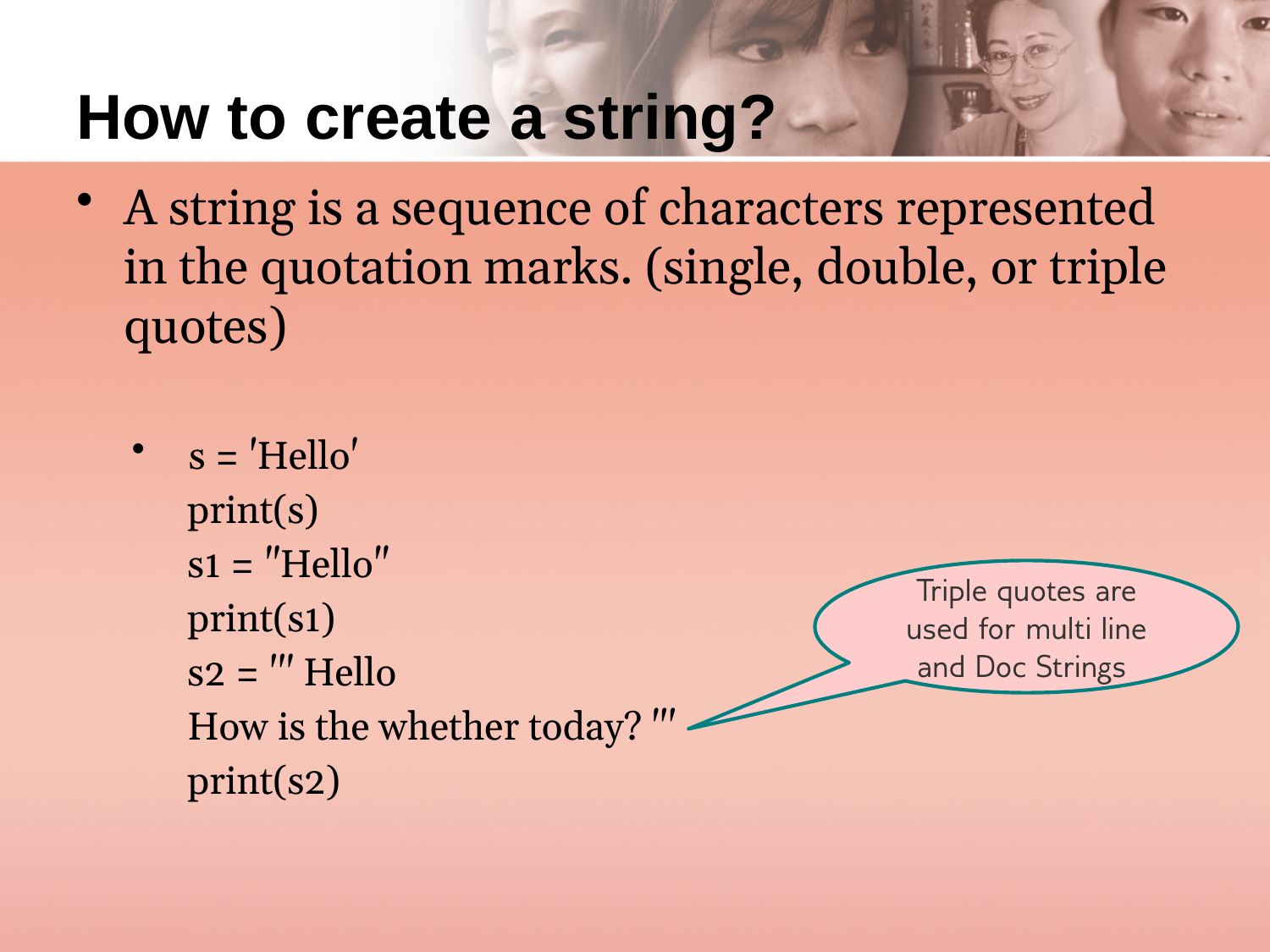

# How to create a string?
A string is a sequence of characters represented in the quotation marks. (single, double, or triple quotes)

 s = 'Hello'
print(s)
s1 = "Hello"
print(s1)
s2 = ''' Hello
How is the whether today? '''
print(s2)
Triple quotes are used for multi line and Doc Strings